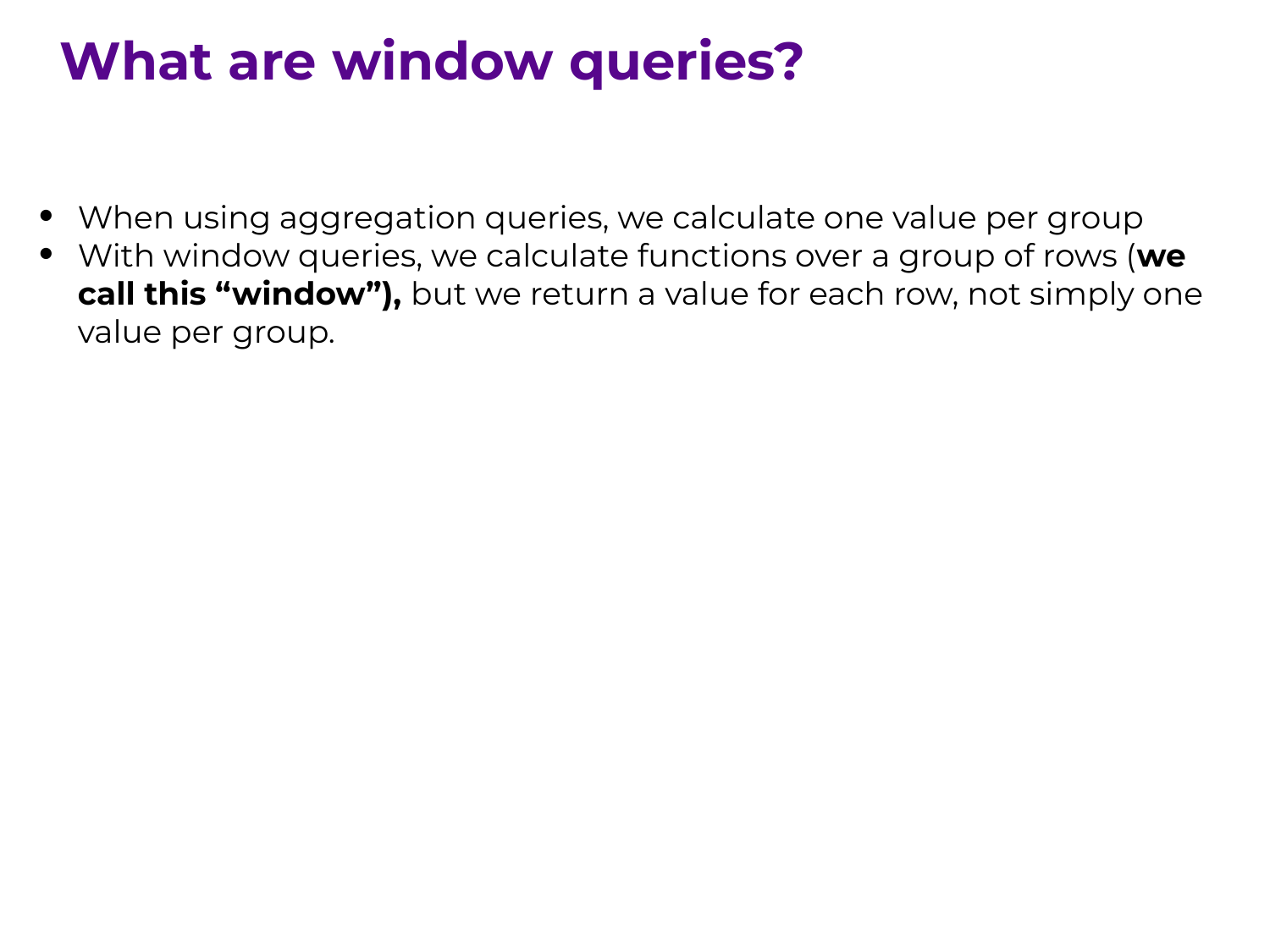

What are window queries?

When using aggregation queries, we calculate one value per group
With window queries, we calculate functions over a group of rows (we call this “window”), but we return a value for each row, not simply one value per group.